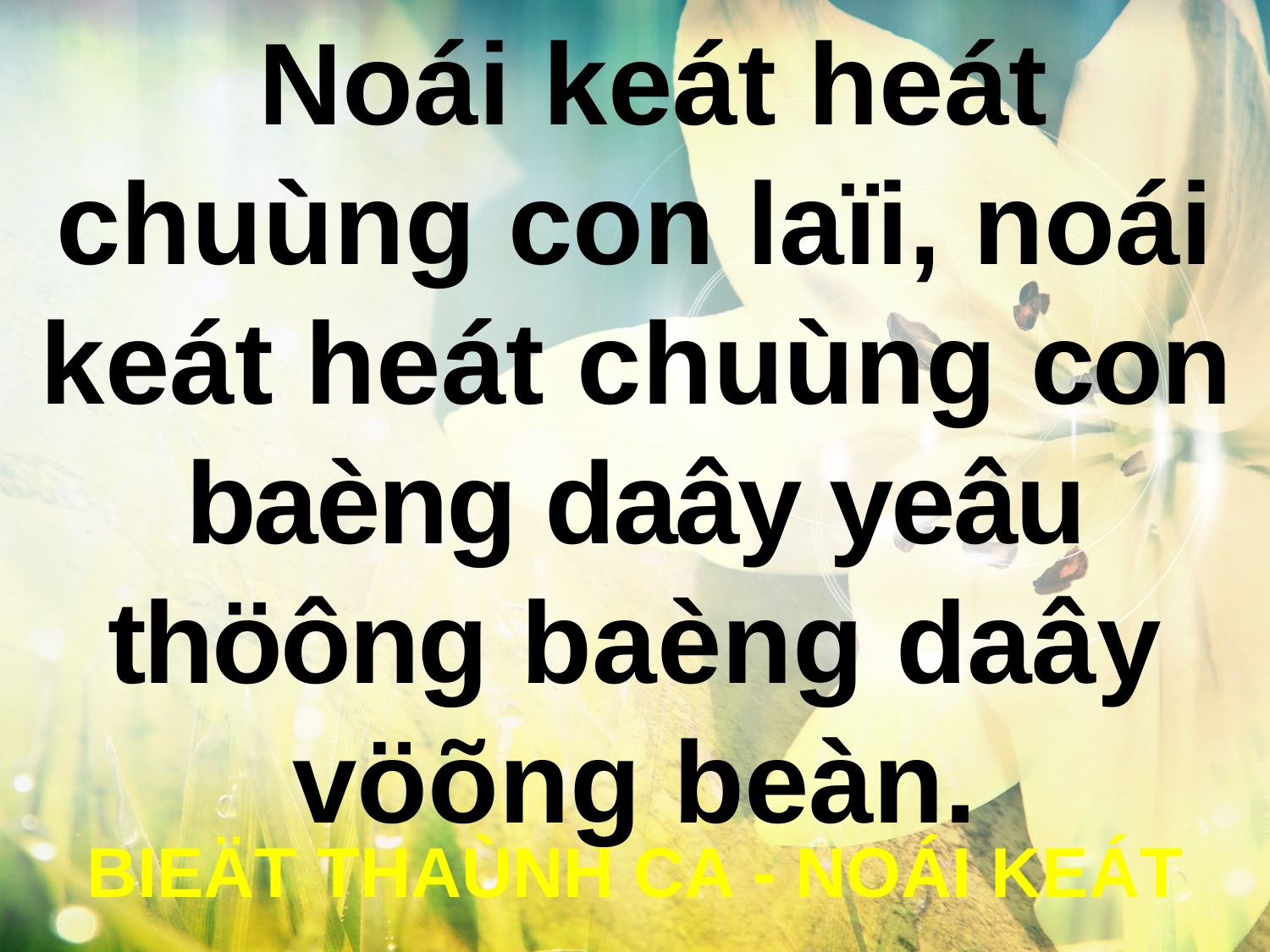

Noái keát heát chuùng con laïi, noái keát heát chuùng con baèng daây yeâu thöông baèng daây vöõng beàn.
BIEÄT THAÙNH CA - NOÁI KEÁT